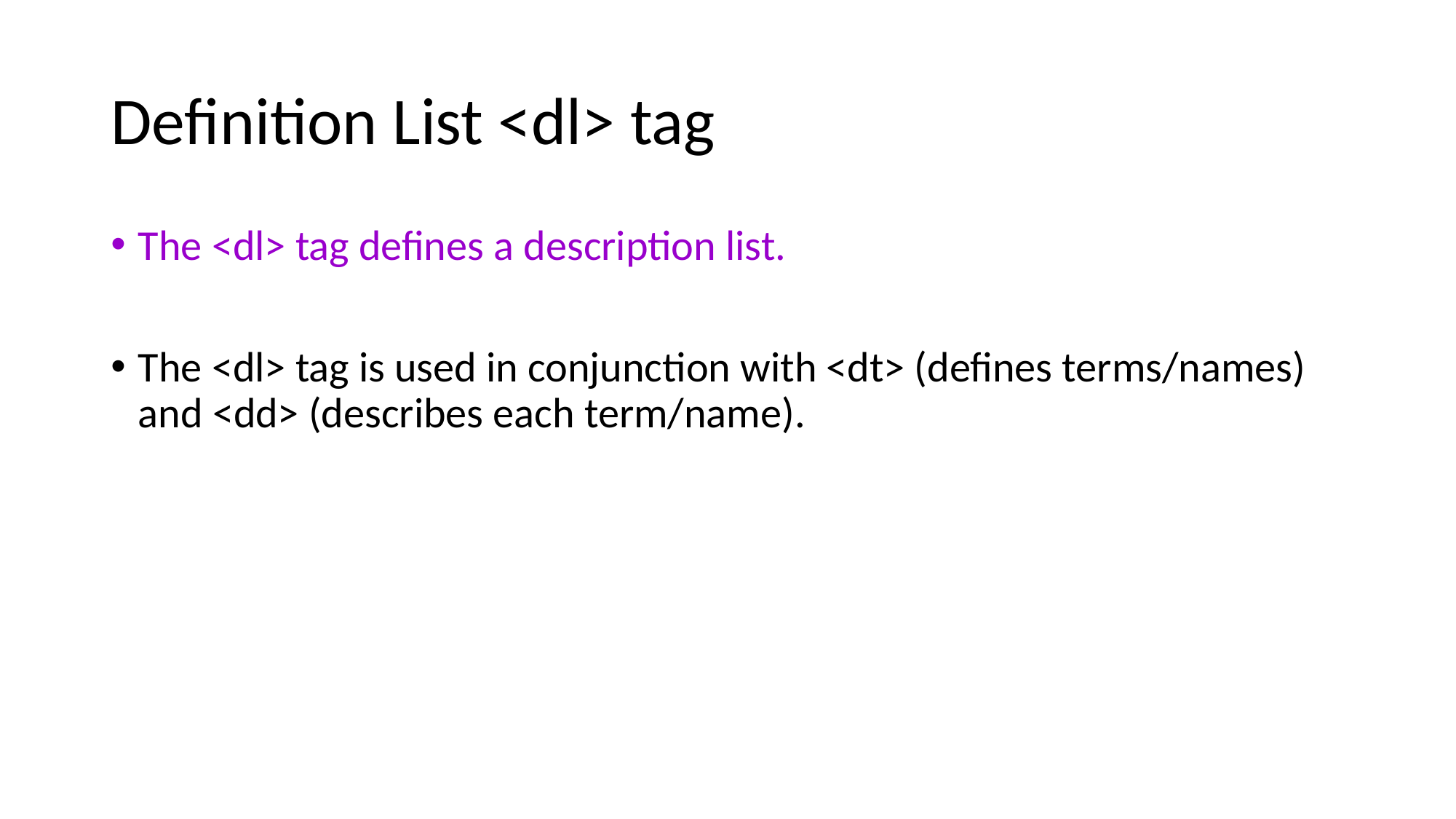

# Definition List <dl> tag
The <dl> tag defines a description list.

The <dl> tag is used in conjunction with <dt> (defines terms/names) and <dd> (describes each term/name).